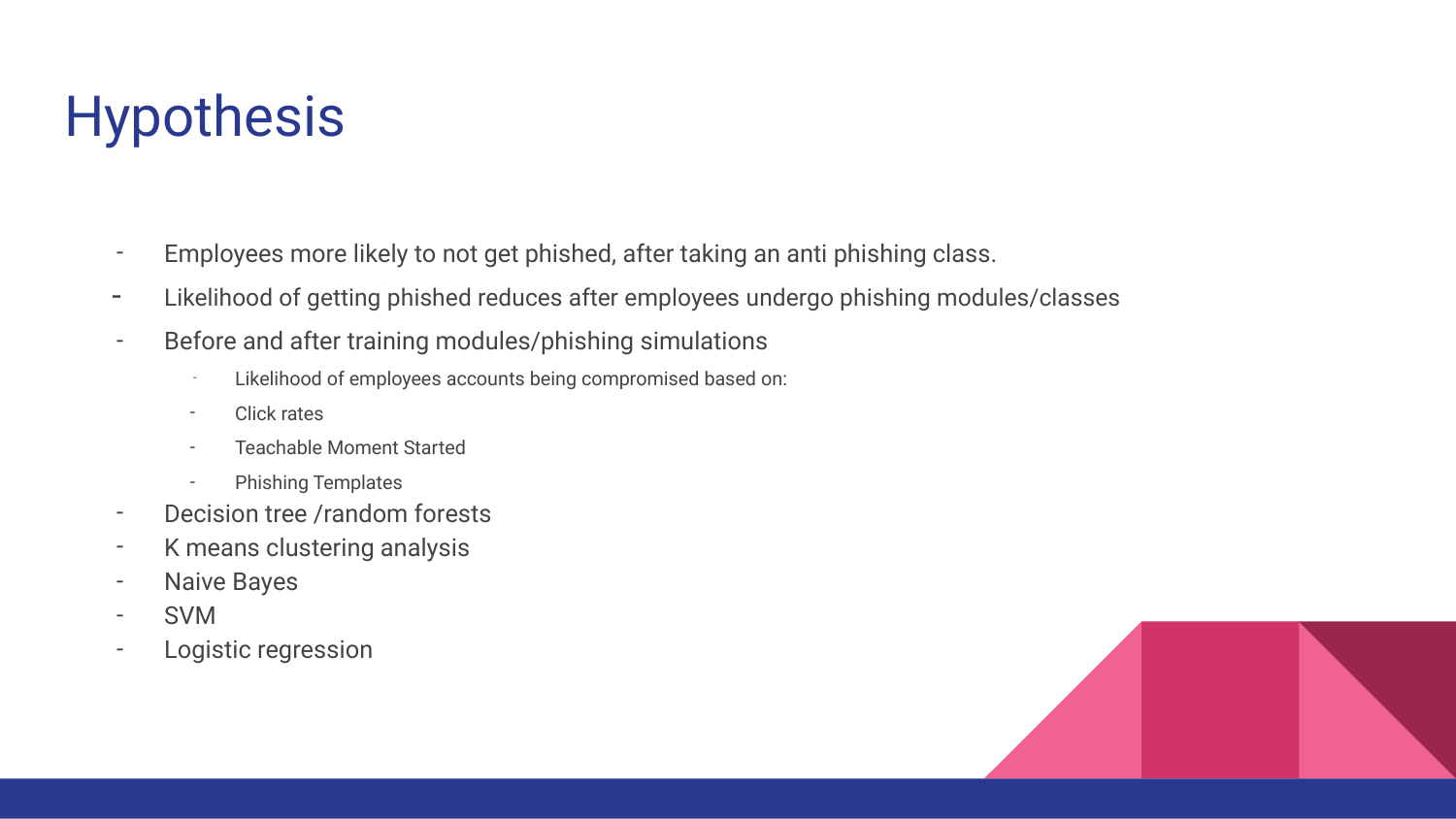

# Hypothesis
Employees more likely to not get phished, after taking an anti phishing class.
Likelihood of getting phished reduces after employees undergo phishing modules/classes
Before and after training modules/phishing simulations
Likelihood of employees accounts being compromised based on:
Click rates
Teachable Moment Started
Phishing Templates
Decision tree /random forests
K means clustering analysis
Naive Bayes
SVM
Logistic regression